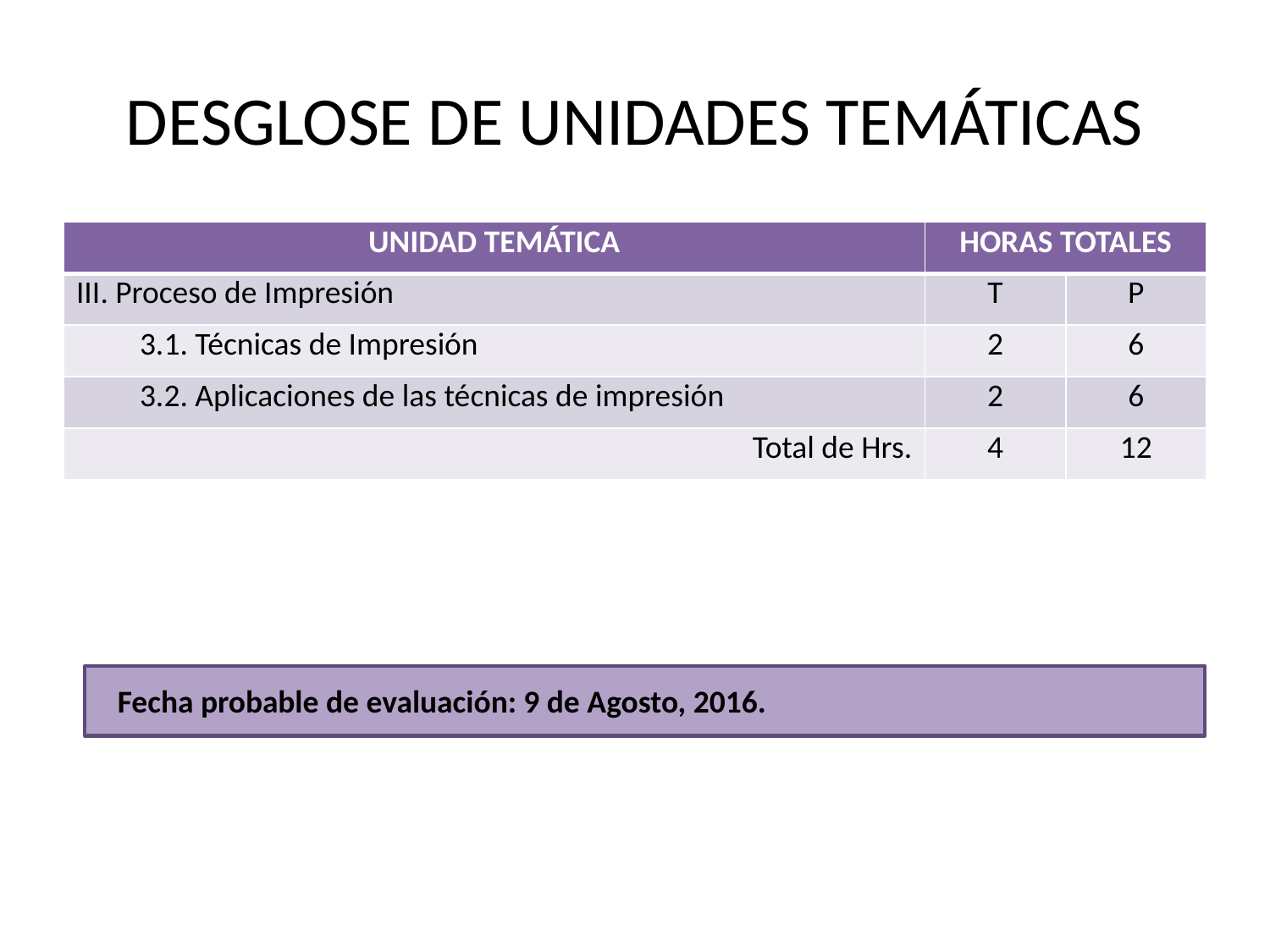

# DESGLOSE DE UNIDADES TEMÁTICAS
| UNIDAD TEMÁTICA | HORAS TOTALES |  |
| --- | --- | --- |
| III. Proceso de Impresión | T | P |
| 3.1. Técnicas de Impresión | 2 | 6 |
| 3.2. Aplicaciones de las técnicas de impresión | 2 | 6 |
| Total de Hrs. | 4 | 12 |

Fecha probable de evaluación: 9 de Agosto, 2016.